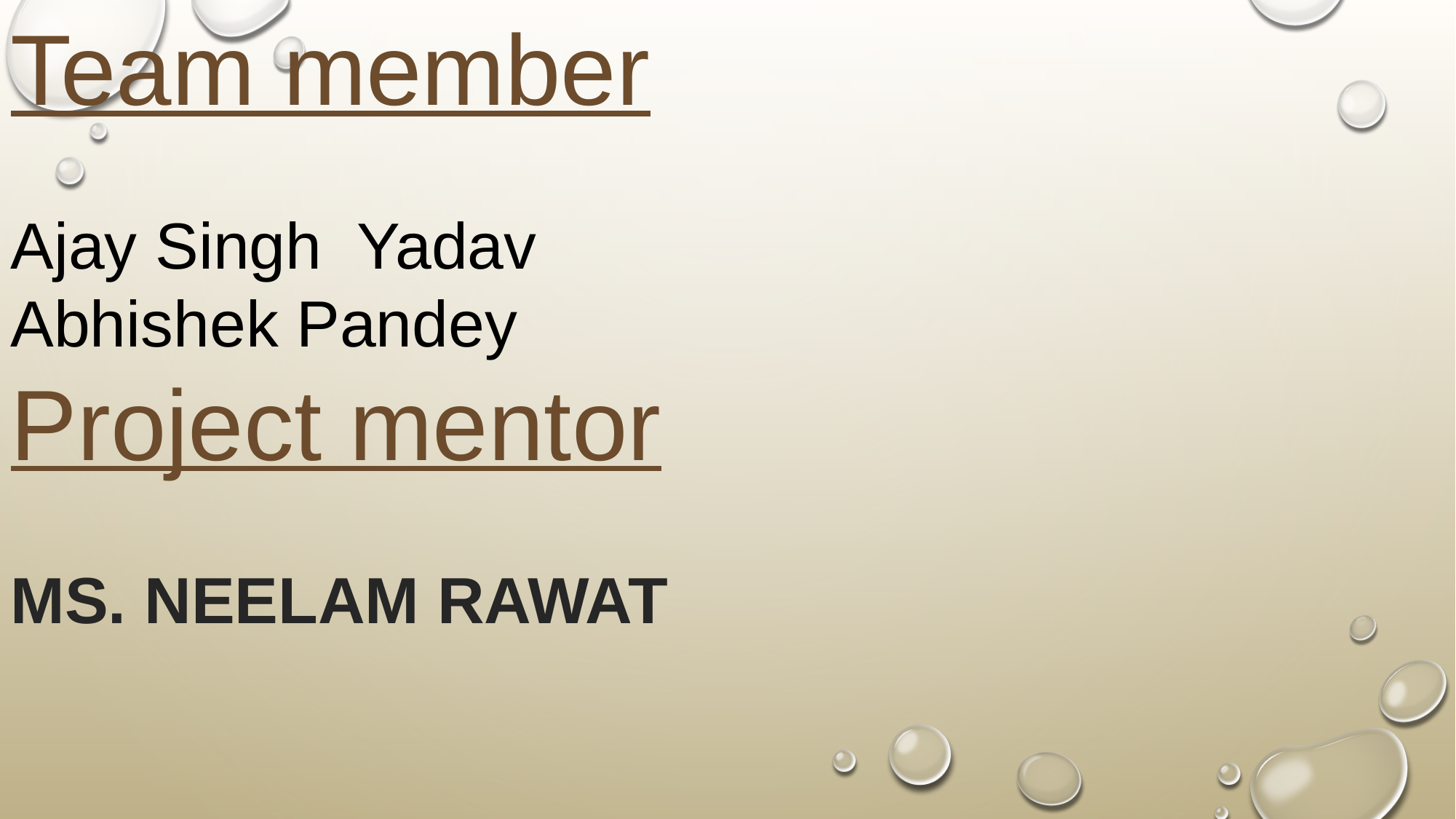

Team member
Ajay Singh  Yadav
Abhishek Pandey
Project mentor

Ms. Neelam Rawat